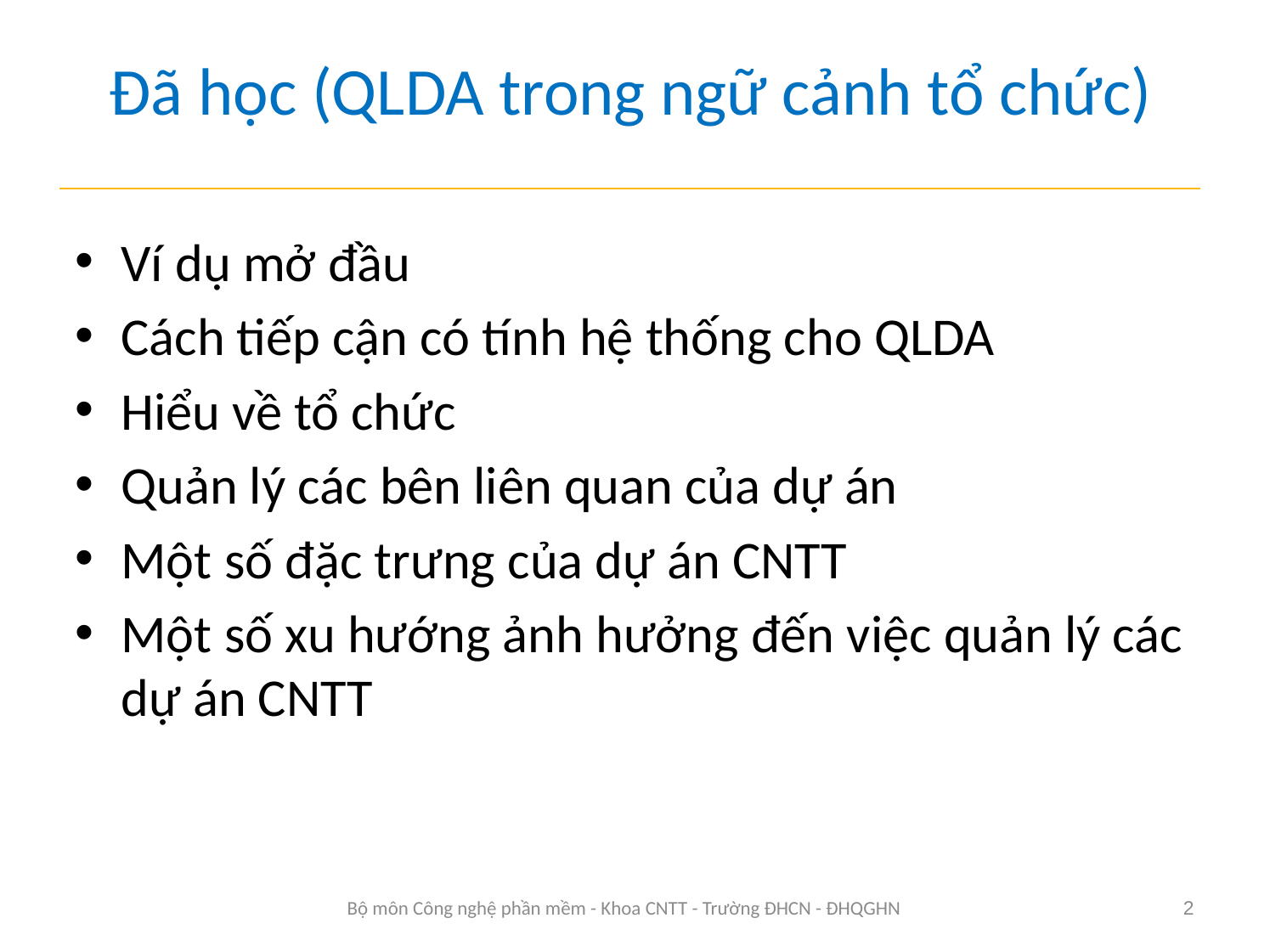

# Đã học (QLDA trong ngữ cảnh tổ chức)
Ví dụ mở đầu
Cách tiếp cận có tính hệ thống cho QLDA
Hiểu về tổ chức
Quản lý các bên liên quan của dự án
Một số đặc trưng của dự án CNTT
Một số xu hướng ảnh hưởng đến việc quản lý các dự án CNTT

Bộ môn Công nghệ phần mềm - Khoa CNTT - Trường ĐHCN - ĐHQGHN
2